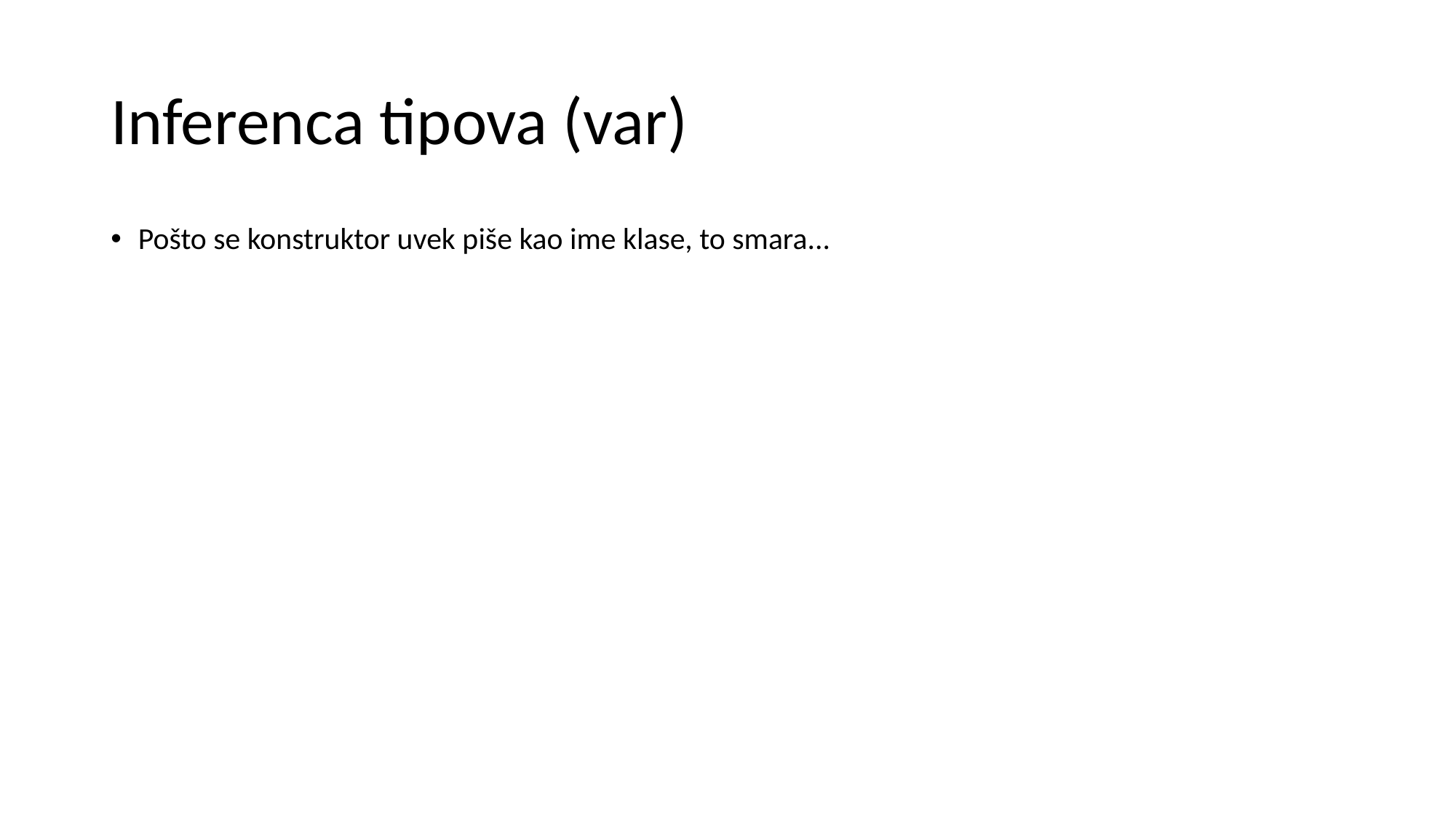

# Inferenca tipova (var)
Pošto se konstruktor uvek piše kao ime klase, to smara...